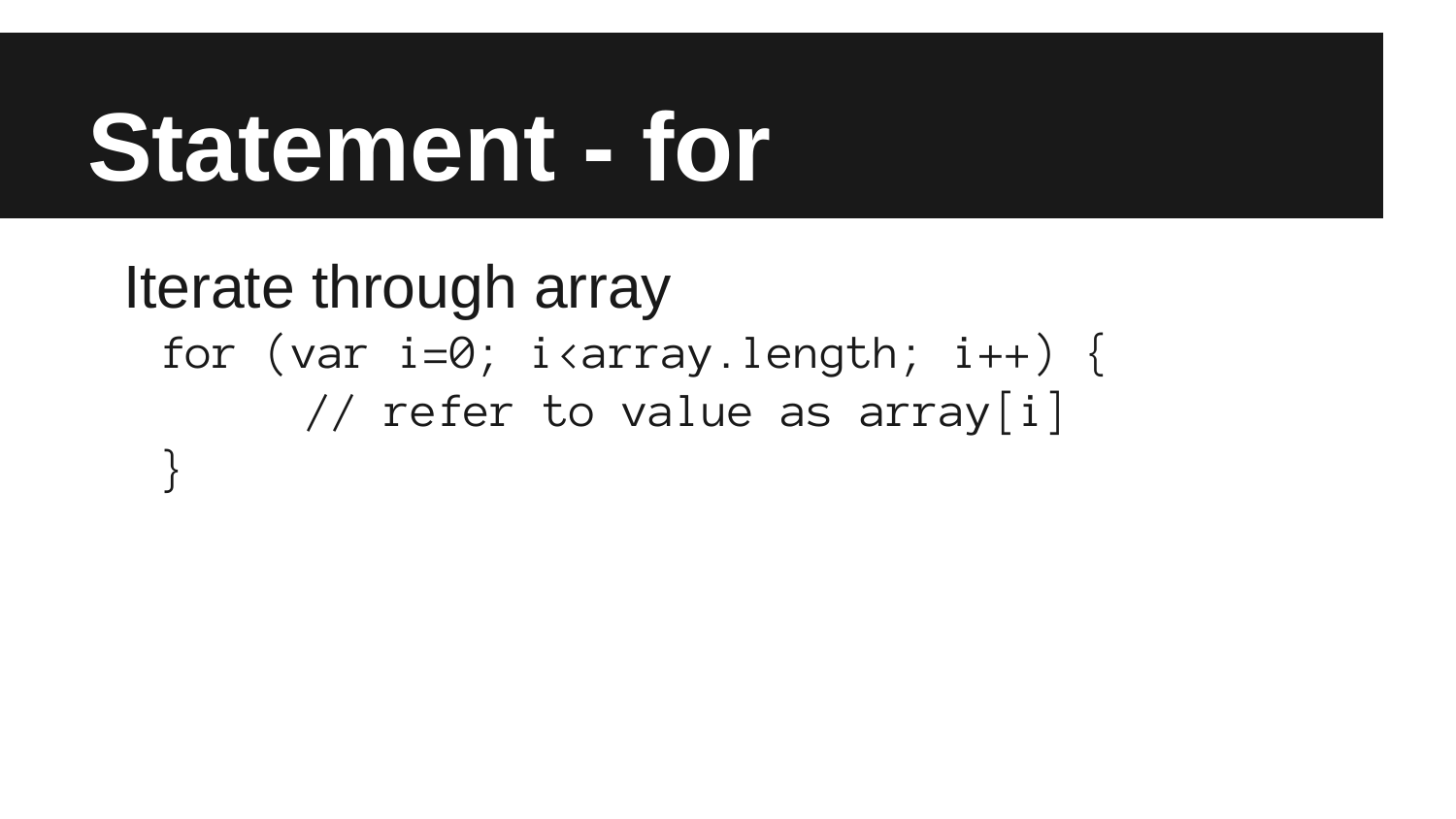

# Statement - for
Iterate through array
for (var i=0; i<array.length; i++) {
	// refer to value as array[i]
}